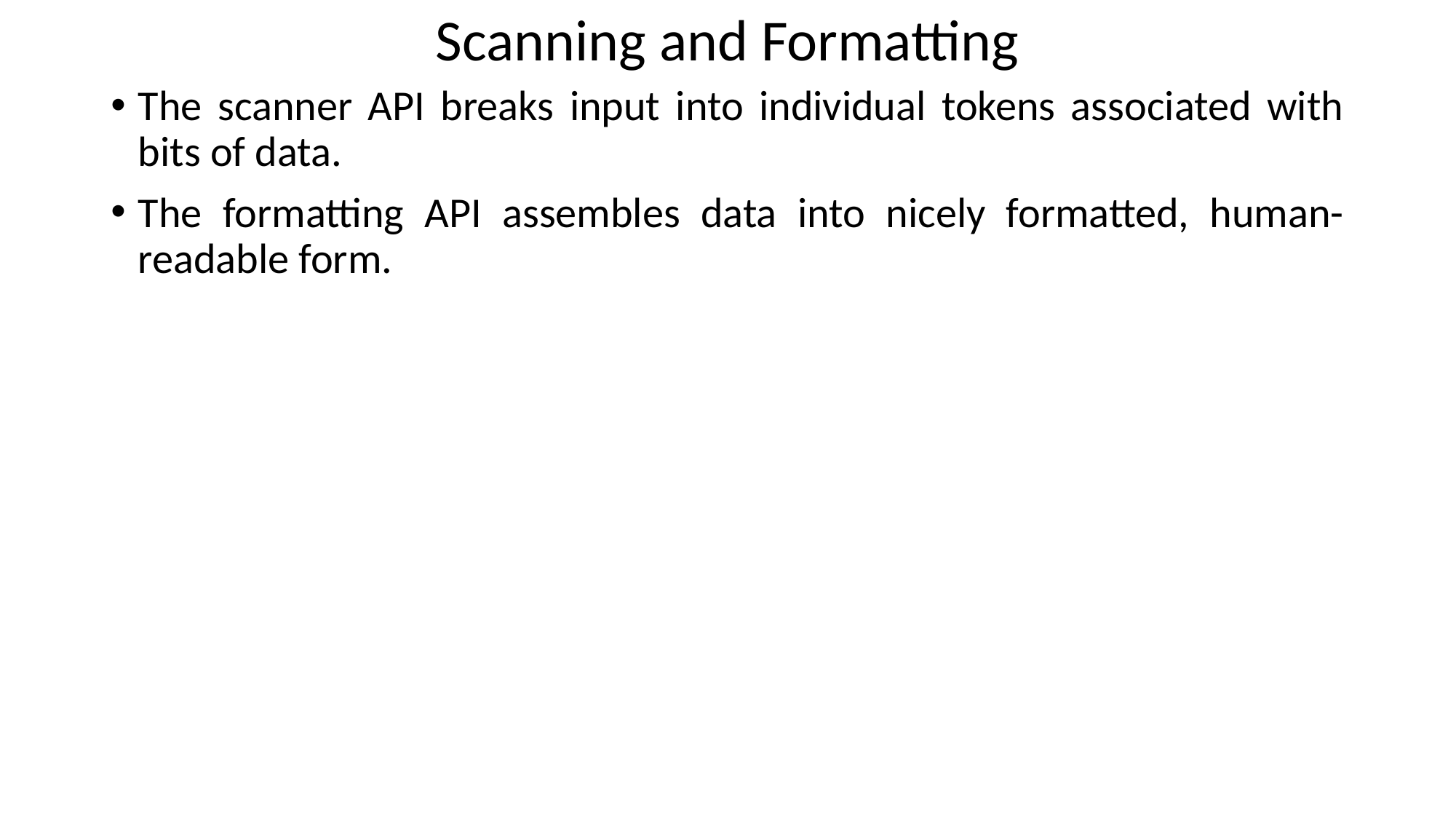

# Scanning and Formatting
The scanner API breaks input into individual tokens associated with bits of data.
The formatting API assembles data into nicely formatted, human-readable form.